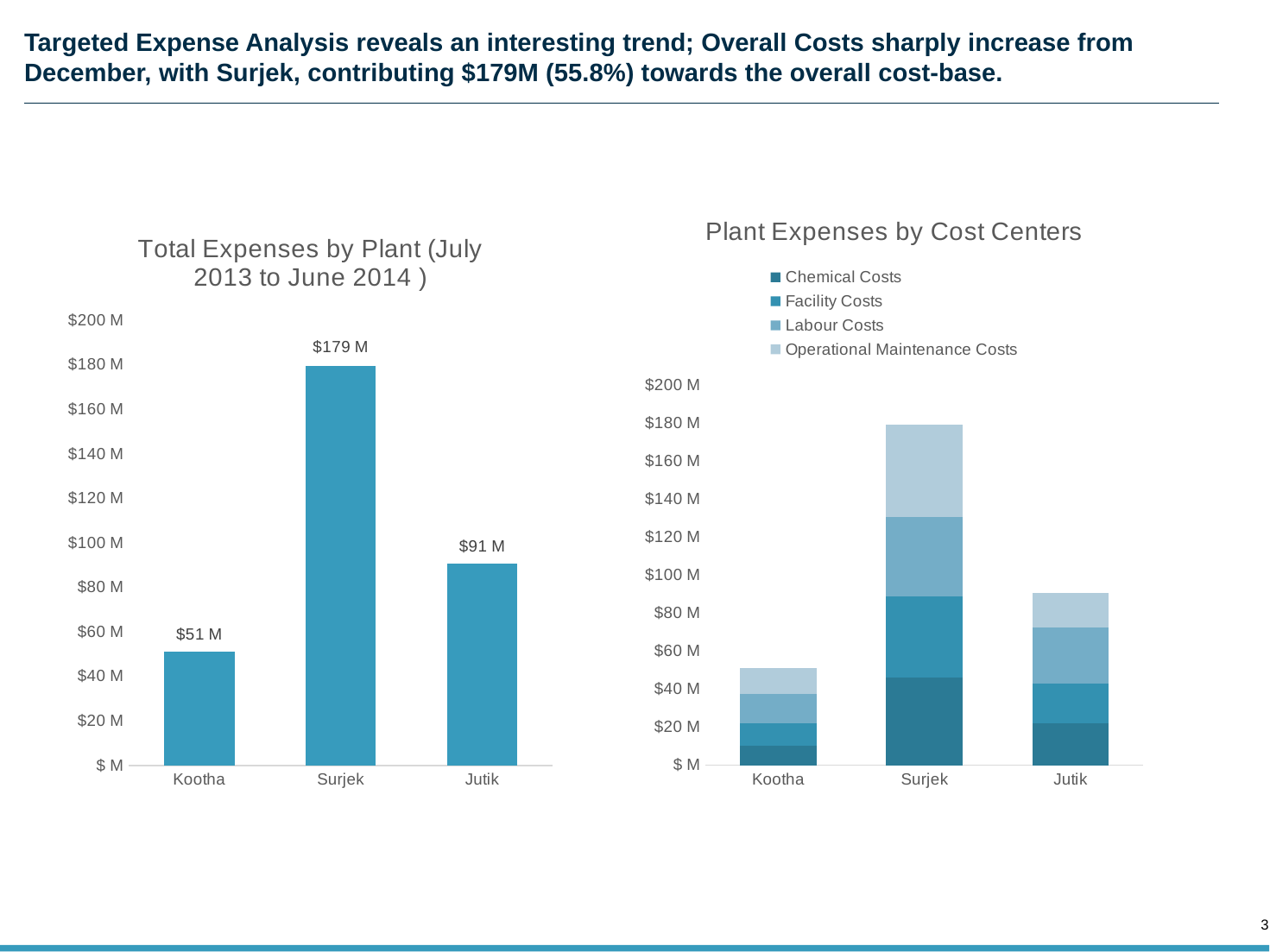

# Targeted Expense Analysis reveals an interesting trend; Overall Costs sharply increase from December, with Surjek, contributing $179M (55.8%) towards the overall cost-base.

### Chart: Plant Expenses by Cost Centers

| Category | Chemical Costs | Facility Costs | Labour Costs | Operational Maintenance Costs |
|---|---|---|---|---|
| Kootha | 10125517.983652497 | 11801303.011249995 | 15553428.285312492 | 13743574.812112497 |
| Surjek | 46326012.77515681 | 42465511.71056041 | 42136369.189600006 | 48391205.3646486 |
| Jutik | 21961819.498855628 | 20865604.366132494 | 29638834.095899995 | 18257231.318917505 |

### Chart: Total Expenses by Plant (July 2013 to June 2014 )

| Category | Total |
|---|---|
| Kootha | 51223824.09232747 |
| Surjek | 179319099.03996584 |
| Jutik | 90723489.2798056 |